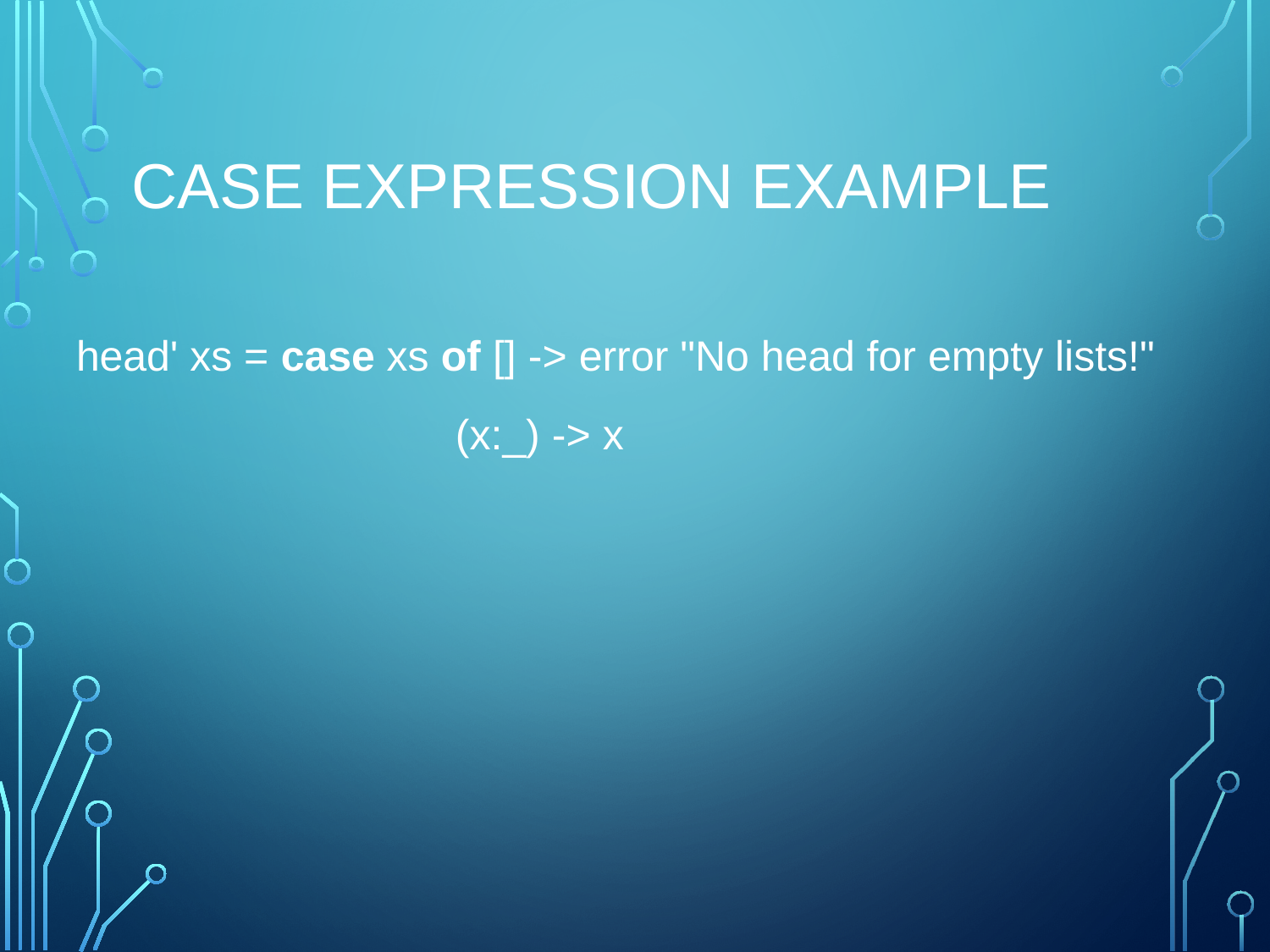

# Case Expression Example
head' xs = case xs of [] -> error "No head for empty lists!"
                                (x:_) -> x